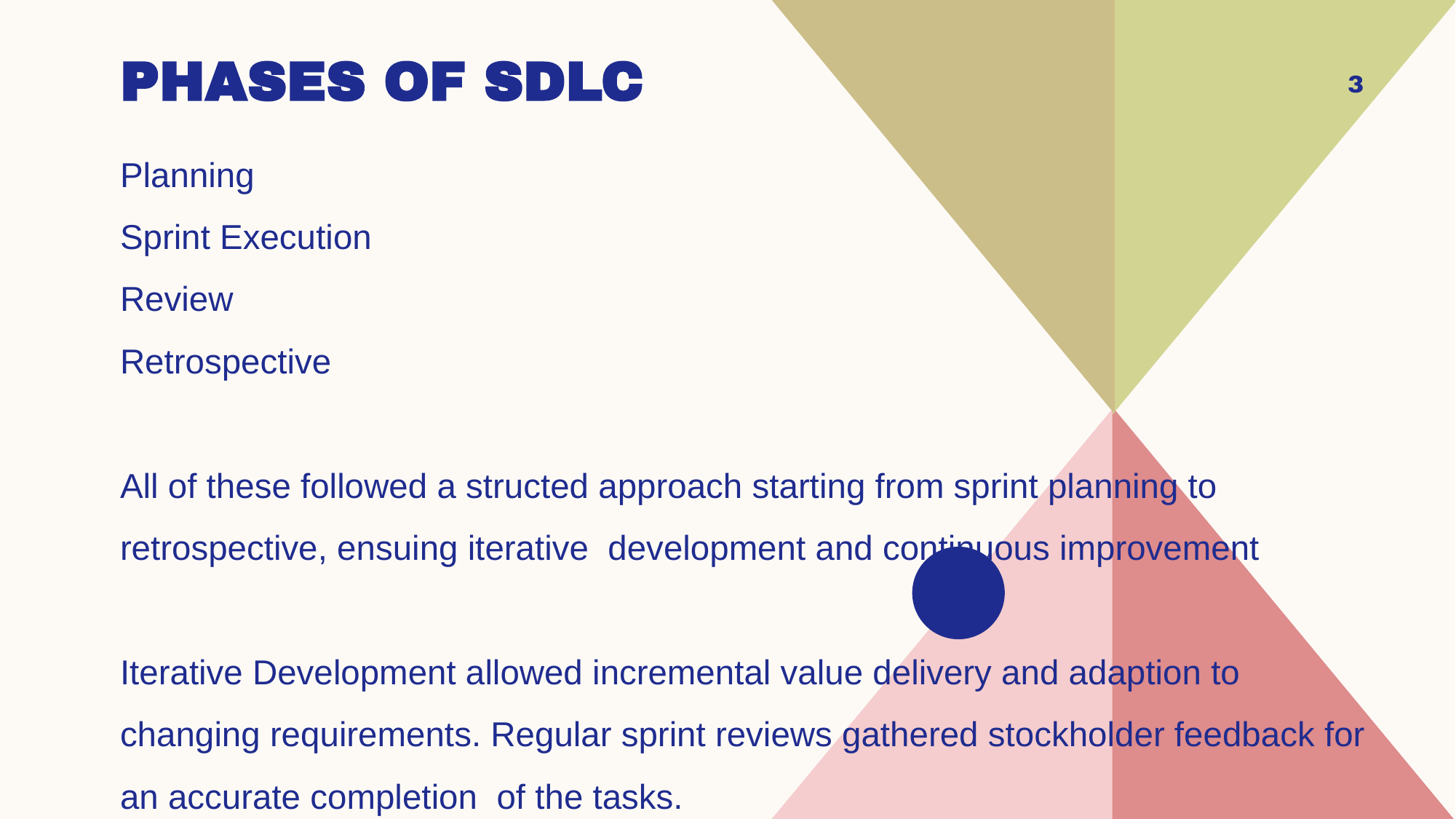

# Phases of sdlc
3
Planning
Sprint Execution
Review
Retrospective

All of these followed a structed approach starting from sprint planning to retrospective, ensuing iterative  development and continuous improvement

Iterative Development allowed incremental value delivery and adaption to changing requirements. Regular sprint reviews gathered stockholder feedback for an accurate completion  of the tasks.